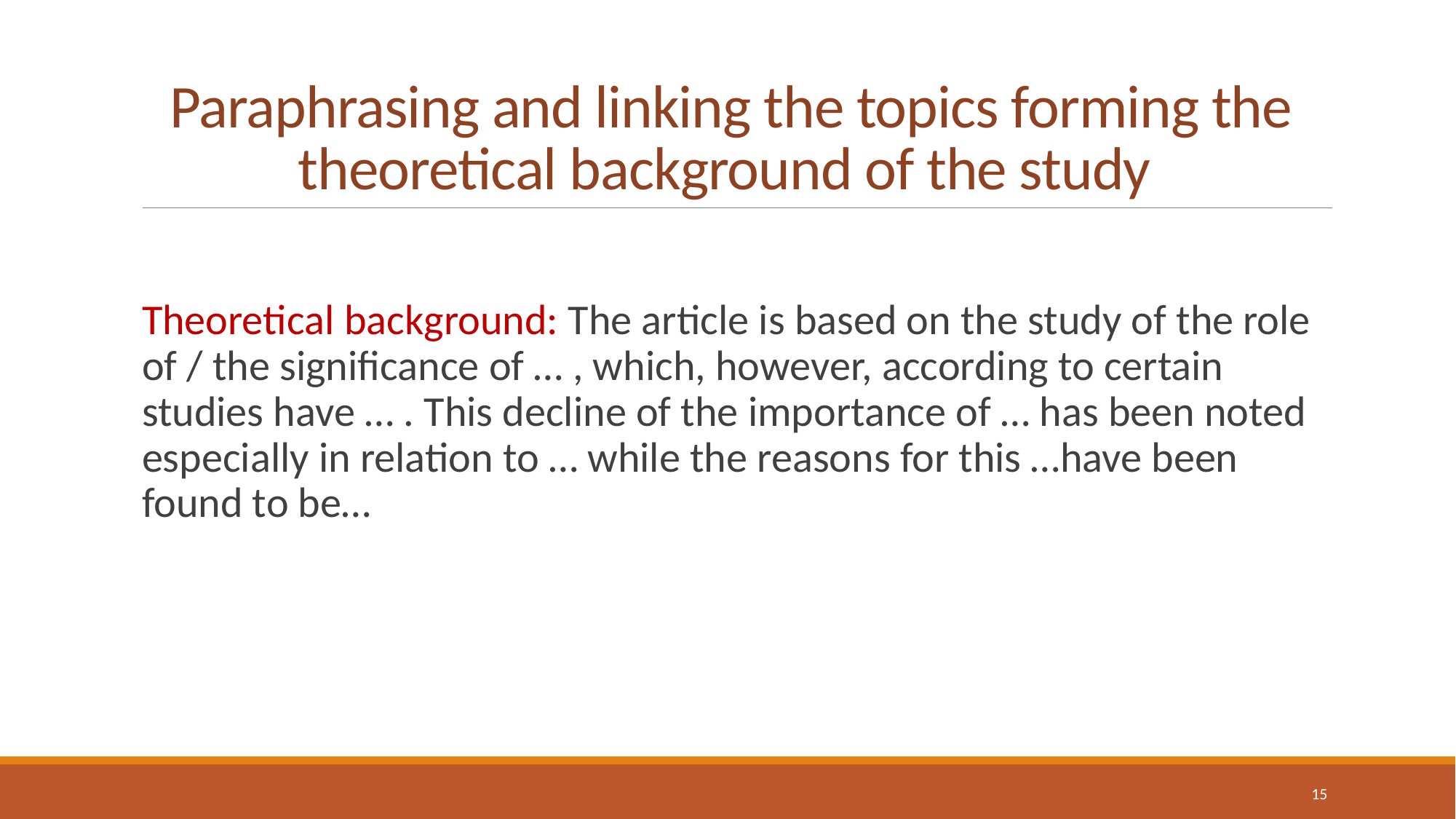

# Paraphrasing and linking the topics forming the theoretical background of the study

Theoretical background: The article is based on the study of the role of / the significance of … , which, however, according to certain studies have … . This decline of the importance of … has been noted especially in relation to … while the reasons for this …have been found to be…
15